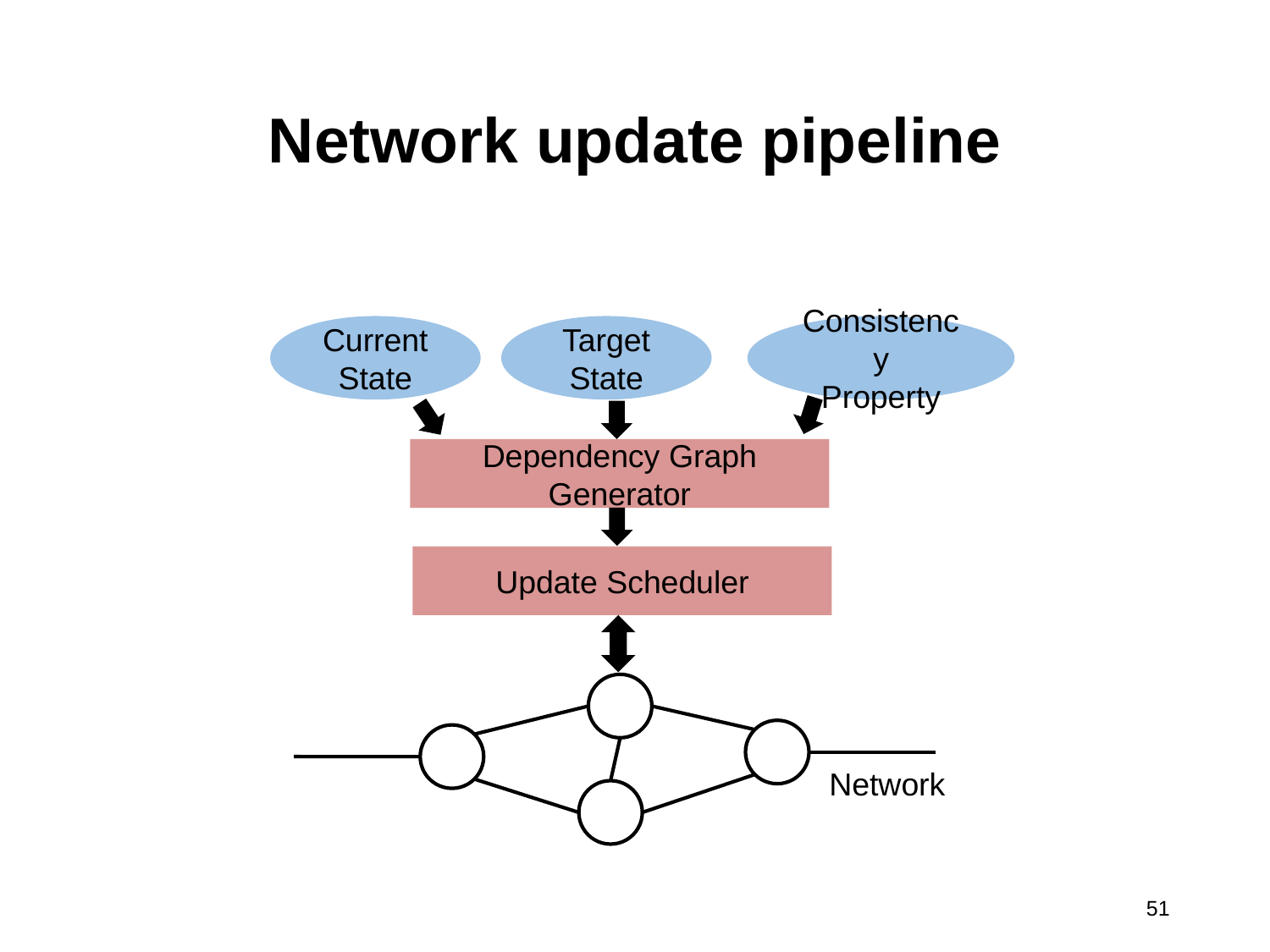

# Network update pipeline
Current
State
Target
State
Consistency
Property

Dependency Graph Generator

Update Scheduler

Network

51